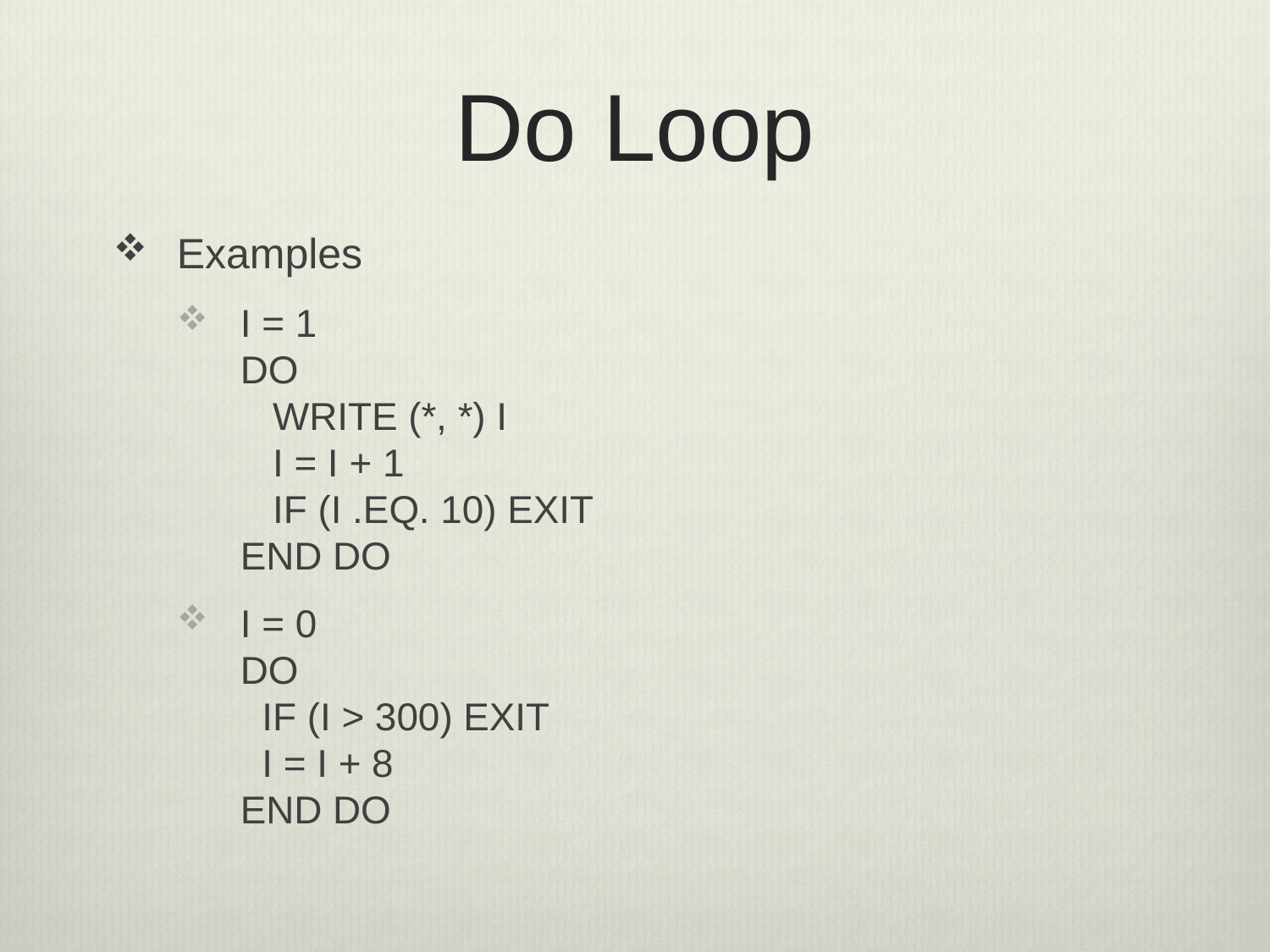

# Do Loop
Examples
I = 1
DO
   WRITE (*, *) I
   I = I + 1
   IF (I .EQ. 10) EXIT
END DO
I = 0
DO
  IF (I > 300) EXIT
  I = I + 8
END DO